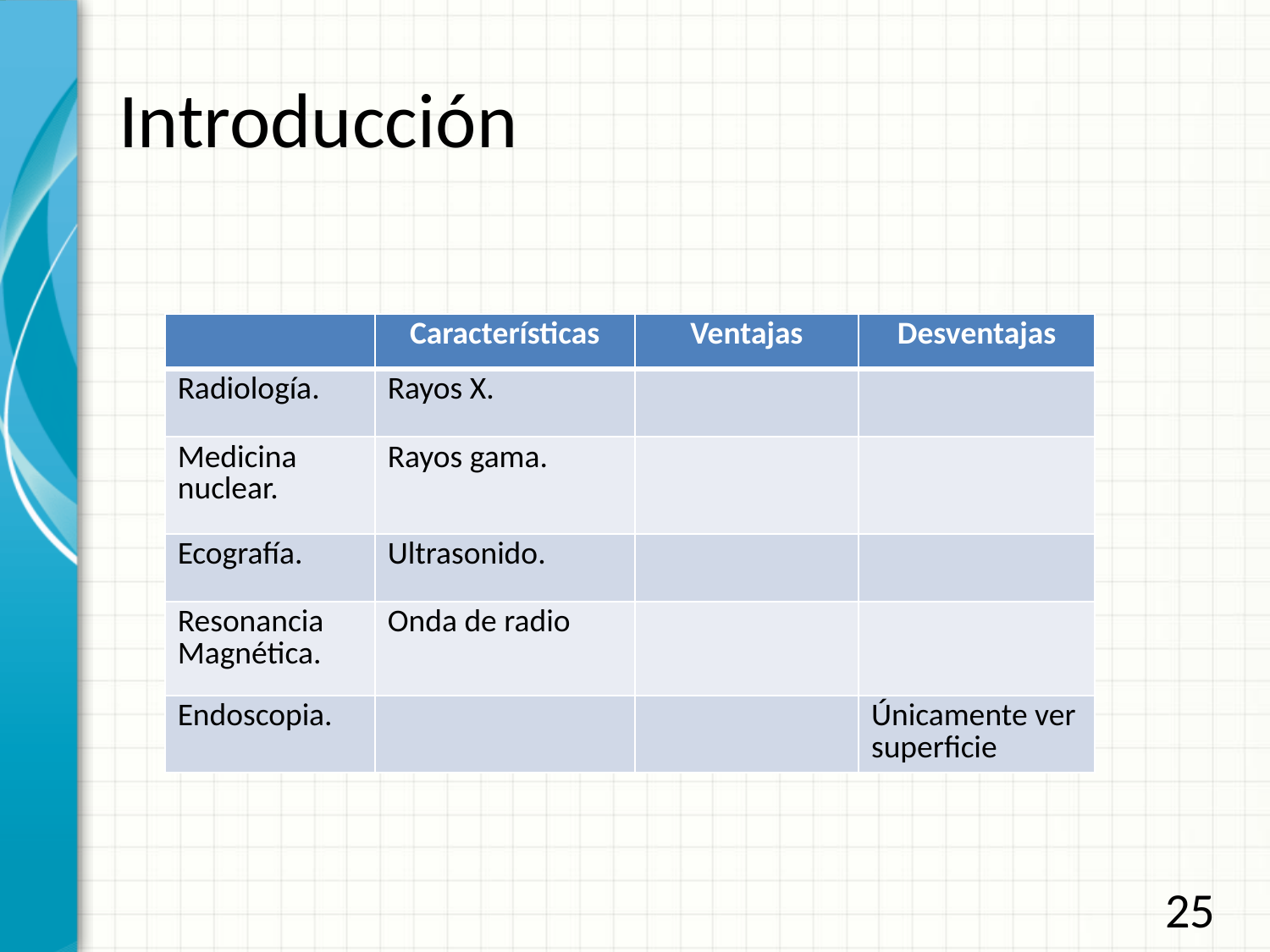

# Introducción

|  | Características | Ventajas | Desventajas |
| --- | --- | --- | --- |
| Radiología. | Rayos X. |  |  |
| Medicina nuclear. | Rayos gama. |  |  |
| Ecografía. | Ultrasonido. |  |  |
| Resonancia Magnética. | Onda de radio |  |  |
| Endoscopia. |  |  | Únicamente ver superficie |
25